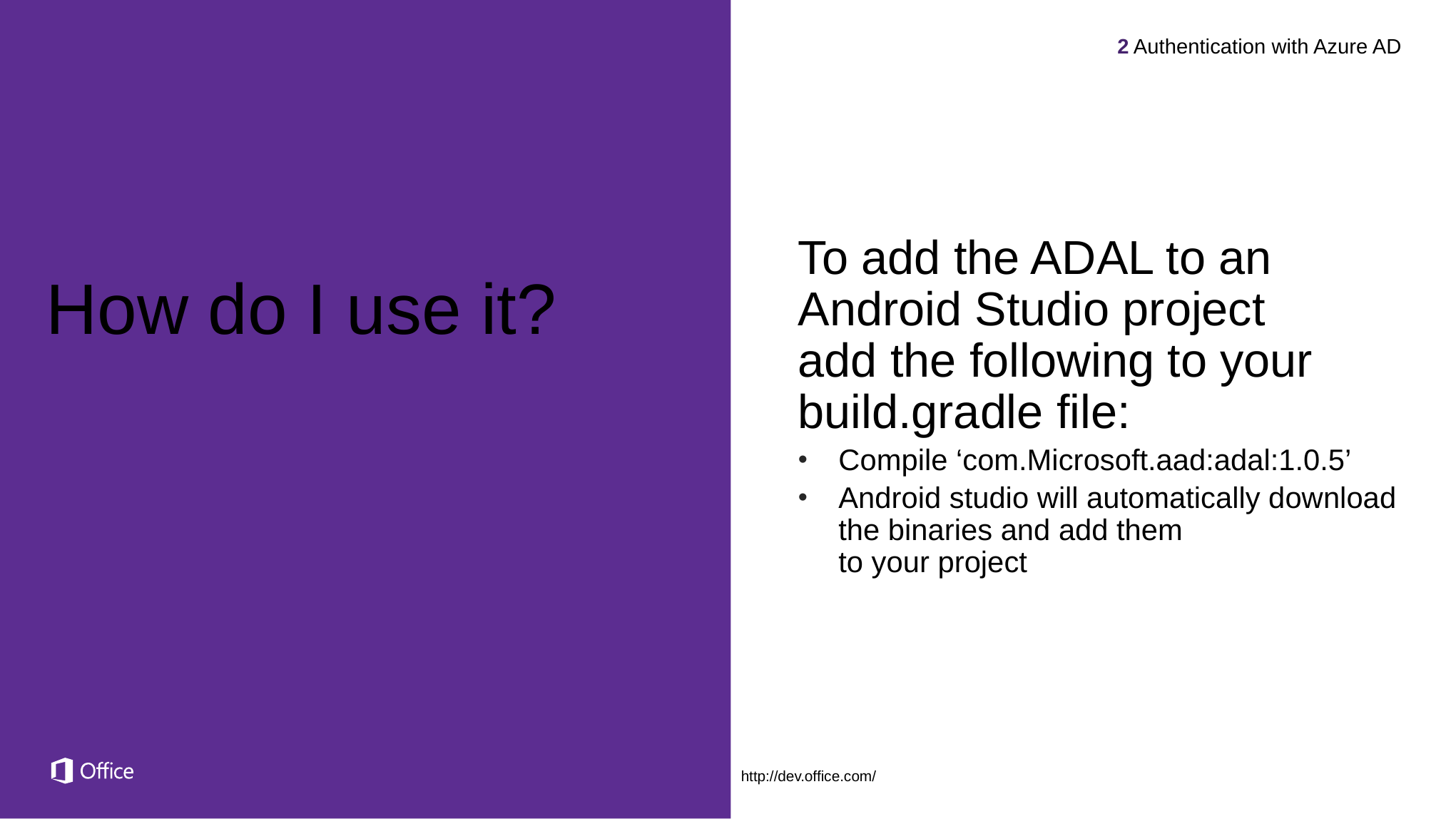

2 Authentication with Azure AD

To add the ADAL to an
Android Studio project
add the following to your build.gradle file:
Compile ‘com.Microsoft.aad:adal:1.0.5’
Android studio will automatically download the binaries and add them
to your project
How do I use it?